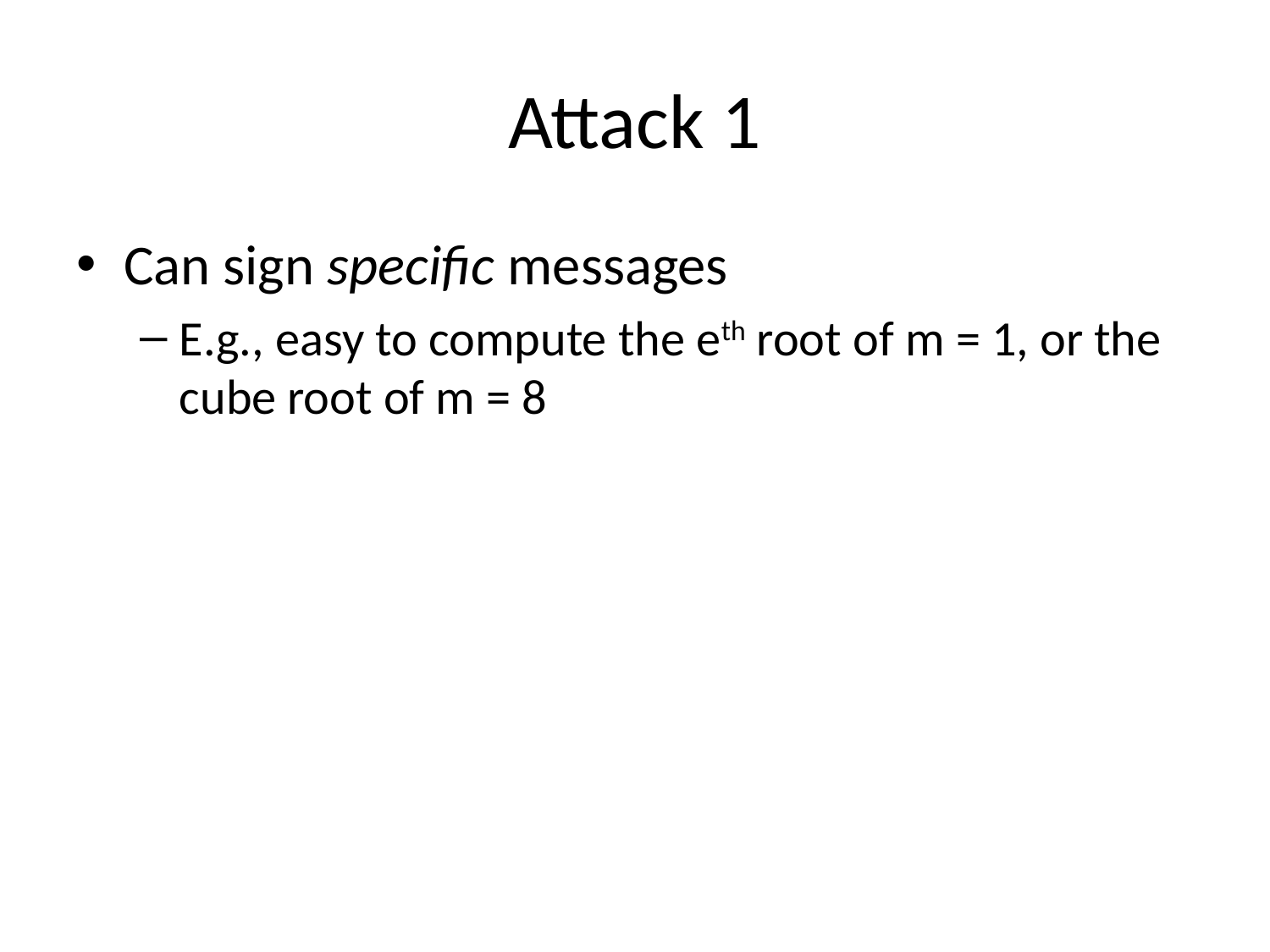

# Attack 1
Can sign specific messages
E.g., easy to compute the eth root of m = 1, or the cube root of m = 8